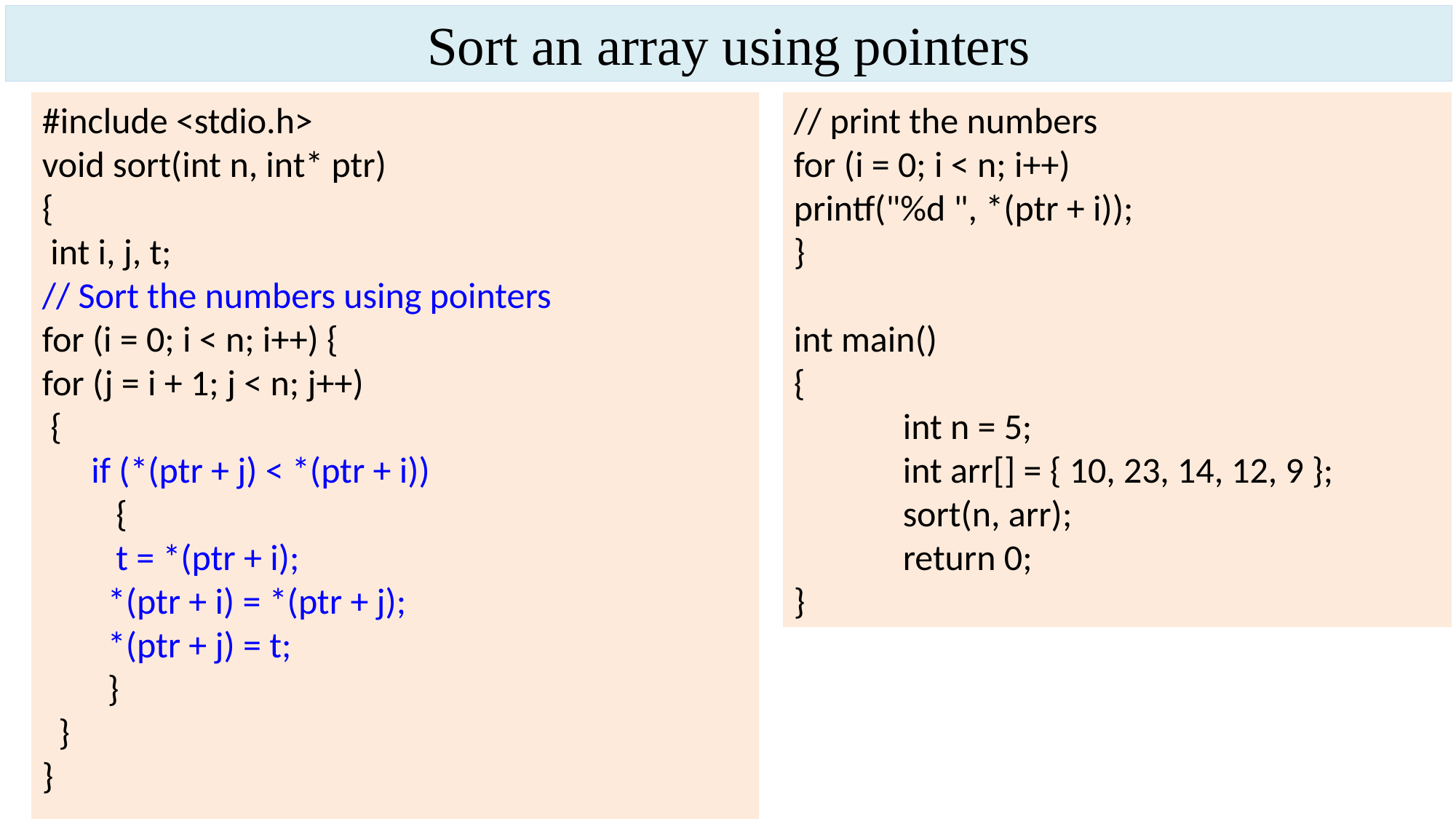

Sort an array using pointers
#include <stdio.h>
void sort(int n, int* ptr)
{
 int i, j, t;
// Sort the numbers using pointers
for (i = 0; i < n; i++) {
for (j = i + 1; j < n; j++)
 {
      if (*(ptr + j) < *(ptr + i))
         {
         t = *(ptr + i);
        *(ptr + i) = *(ptr + j);
        *(ptr + j) = t;
        }
  }
}

// print the numbers
for (i = 0; i < n; i++)
printf("%d ", *(ptr + i));
}

int main()
{
	int n = 5;
	int arr[] = { 10, 23, 14, 12, 9 };
	sort(n, arr);
	return 0;
}